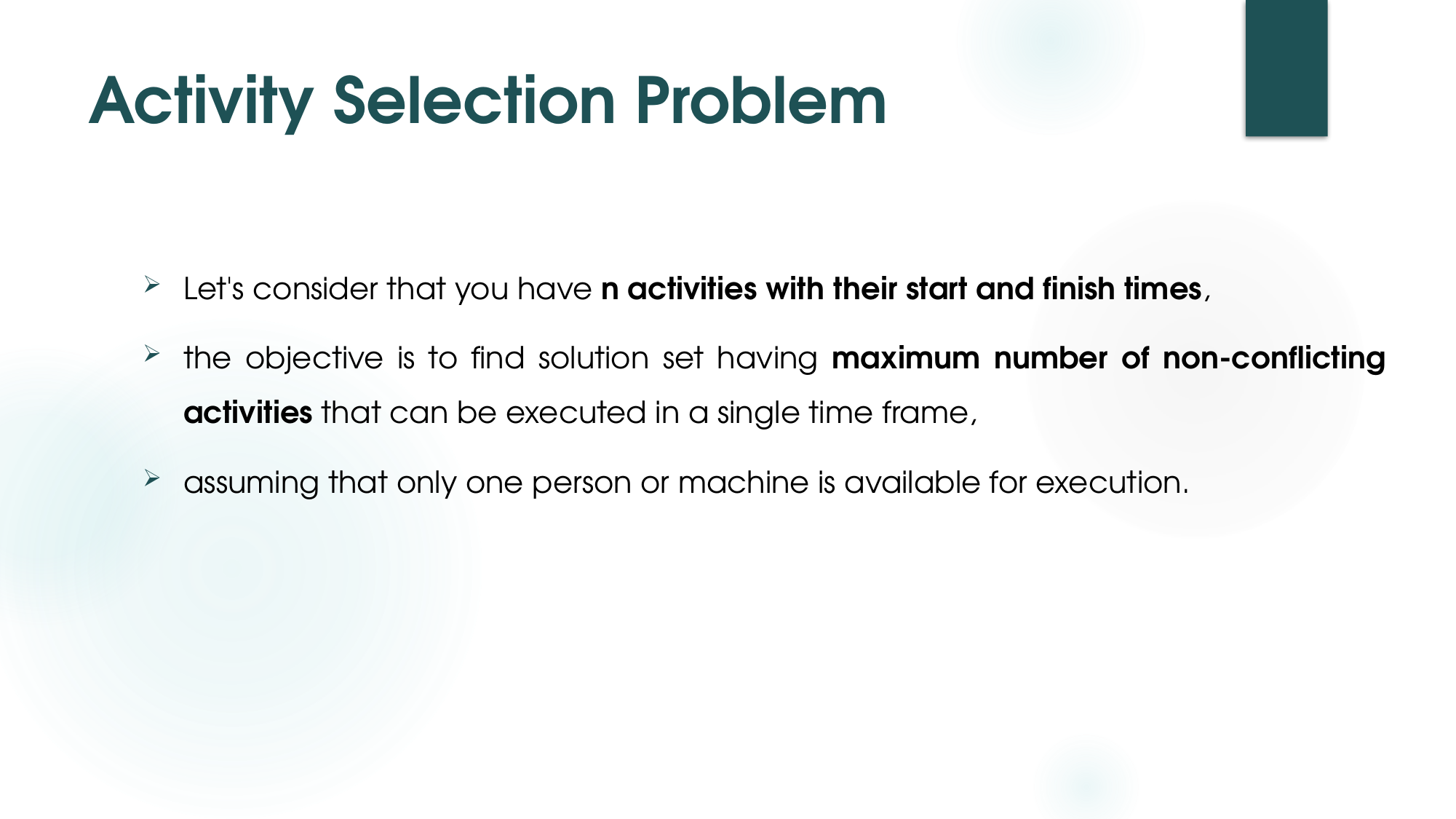

# Activity Selection Problem
Let's consider that you have n activities with their start and finish times,
the objective is to find solution set having maximum number of non-conflicting activities that can be executed in a single time frame,
assuming that only one person or machine is available for execution.